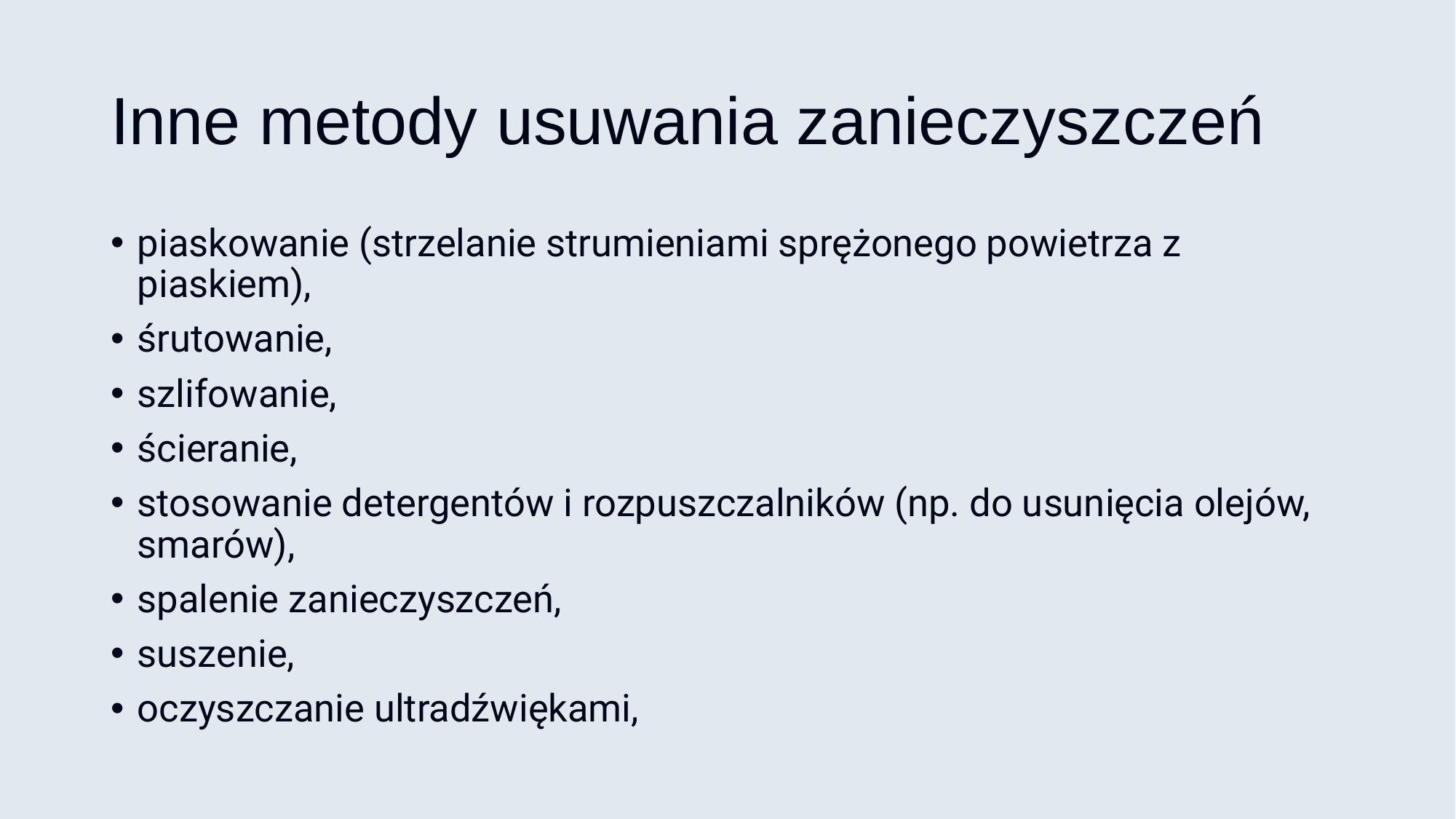

# Inne metody usuwania zanieczyszczeń
piaskowanie (strzelanie strumieniami sprężonego powietrza z piaskiem),
śrutowanie,
szlifowanie,
ścieranie,
stosowanie detergentów i rozpuszczalników (np. do usunięcia olejów, smarów),
spalenie zanieczyszczeń,
suszenie,
oczyszczanie ultradźwiękami,